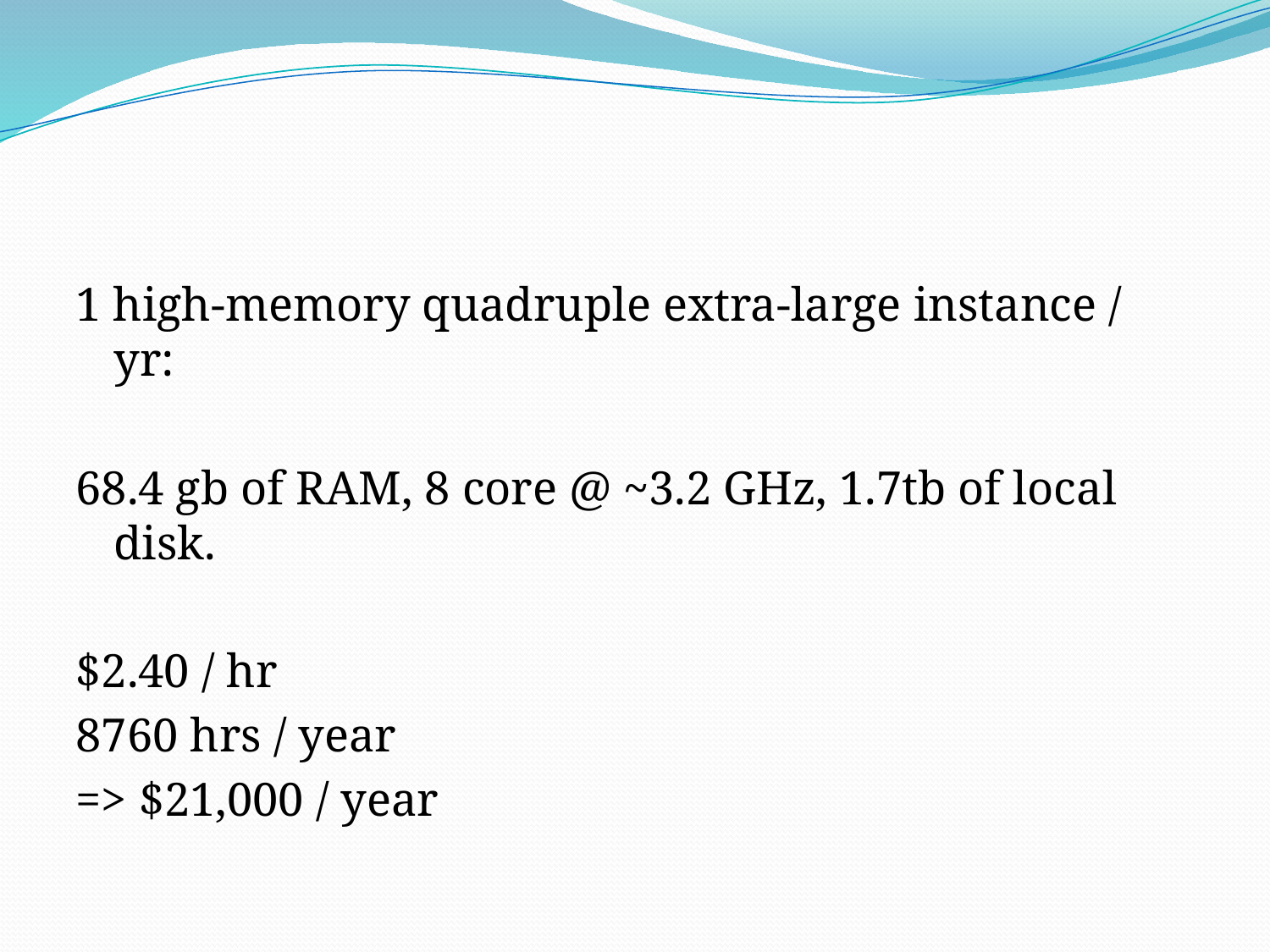

#
1 high-memory quadruple extra-large instance / yr:

68.4 gb of RAM, 8 core @ ~3.2 GHz, 1.7tb of local disk.

$2.40 / hr
8760 hrs / year
=> $21,000 / year